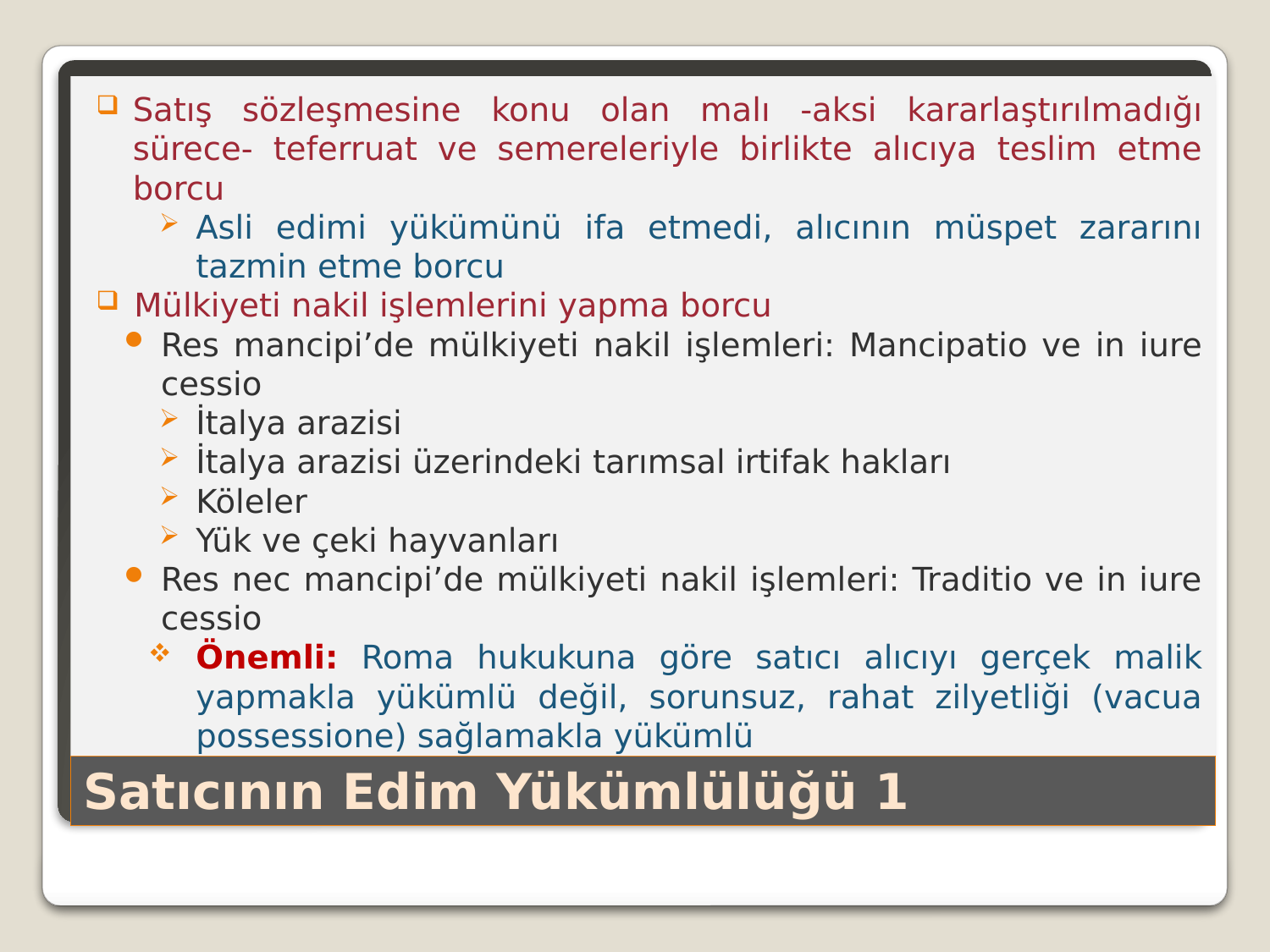

Satış sözleşmesine konu olan malı -aksi kararlaştırılmadığı sürece- teferruat ve semereleriyle birlikte alıcıya teslim etme borcu
Asli edimi yükümünü ifa etmedi, alıcının müspet zararını tazmin etme borcu
Mülkiyeti nakil işlemlerini yapma borcu
Res mancipi’de mülkiyeti nakil işlemleri: Mancipatio ve in iure cessio
İtalya arazisi
İtalya arazisi üzerindeki tarımsal irtifak hakları
Köleler
Yük ve çeki hayvanları
Res nec mancipi’de mülkiyeti nakil işlemleri: Traditio ve in iure cessio
Önemli: Roma hukukuna göre satıcı alıcıyı gerçek malik yapmakla yükümlü değil, sorunsuz, rahat zilyetliği (vacua possessione) sağlamakla yükümlü

# Satıcının Edim Yükümlülüğü 1